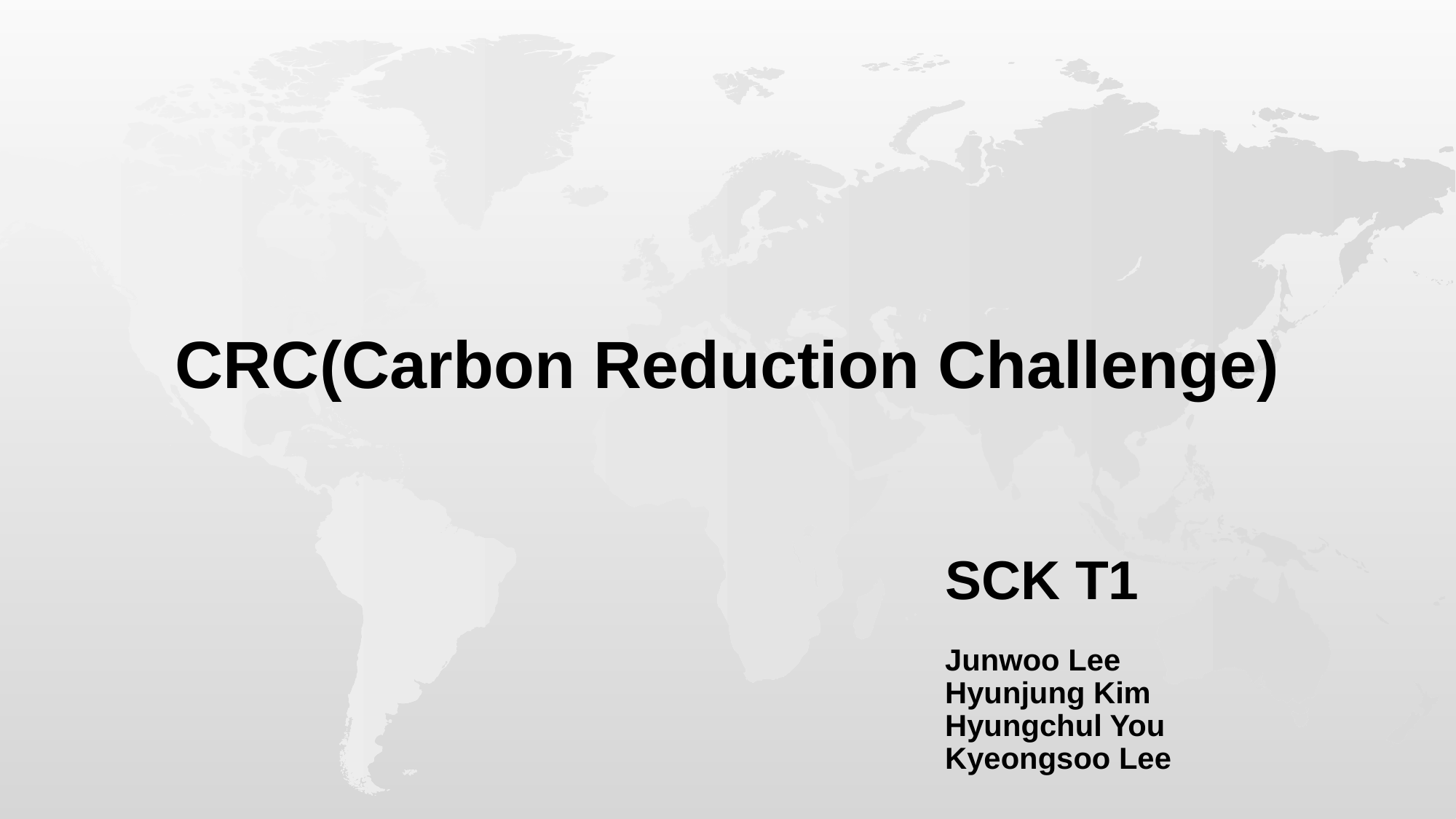

CRC(Carbon Reduction Challenge)
SCK T1

Junwoo Lee
Hyunjung Kim
Hyungchul You
Kyeongsoo Lee